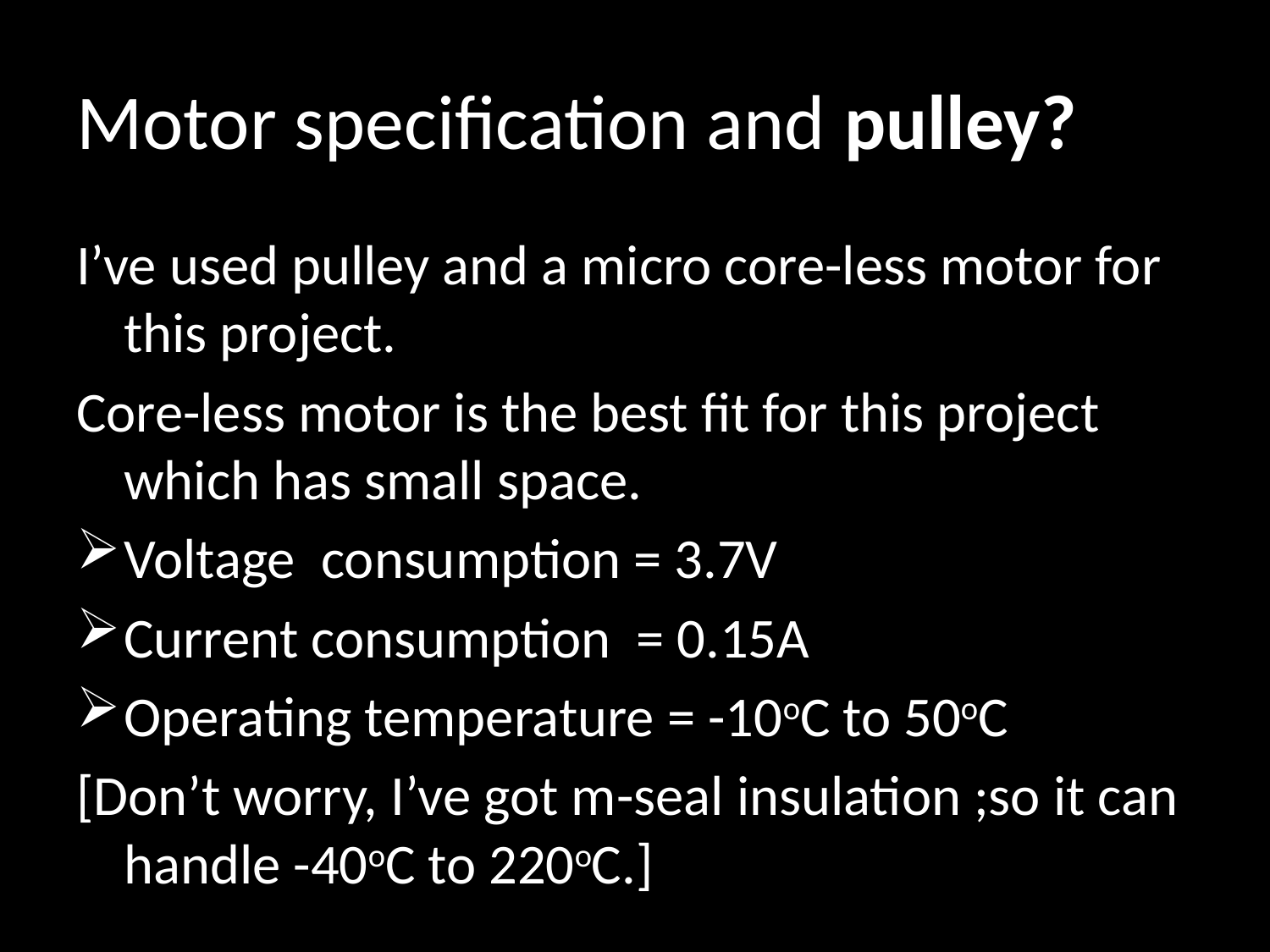

# Motor specification and pulley?
I’ve used pulley and a micro core-less motor for this project.
Core-less motor is the best fit for this project which has small space.
Voltage  consumption = 3.7V
Current consumption  = 0.15A
Operating temperature = -10oC to 50oC
[Don’t worry, I’ve got m-seal insulation ;so it can handle -40oC to 220oC.]